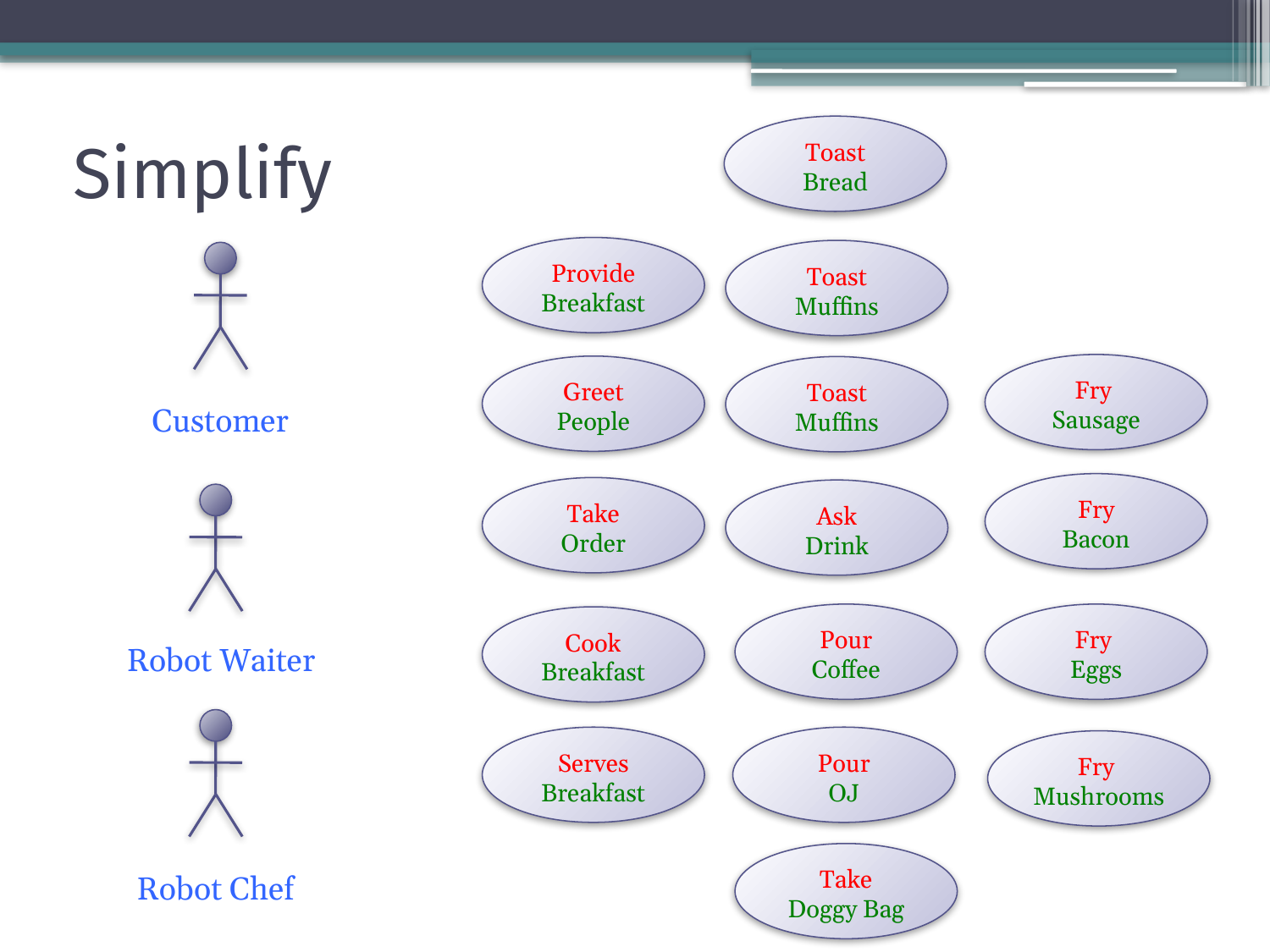

# Simplify
Toast
Bread
Provide Breakfast
Toast
Muffins

Fry
Sausage
Greet
People
Toast
Muffins
Customer
Fry
Bacon
Take
Order
Ask
Drink

Pour
Coffee
Fry
Eggs
Cook
Breakfast
Robot Waiter

Serves Breakfast
Pour
OJ
Fry
Mushrooms
Take
Doggy Bag
Robot Chef